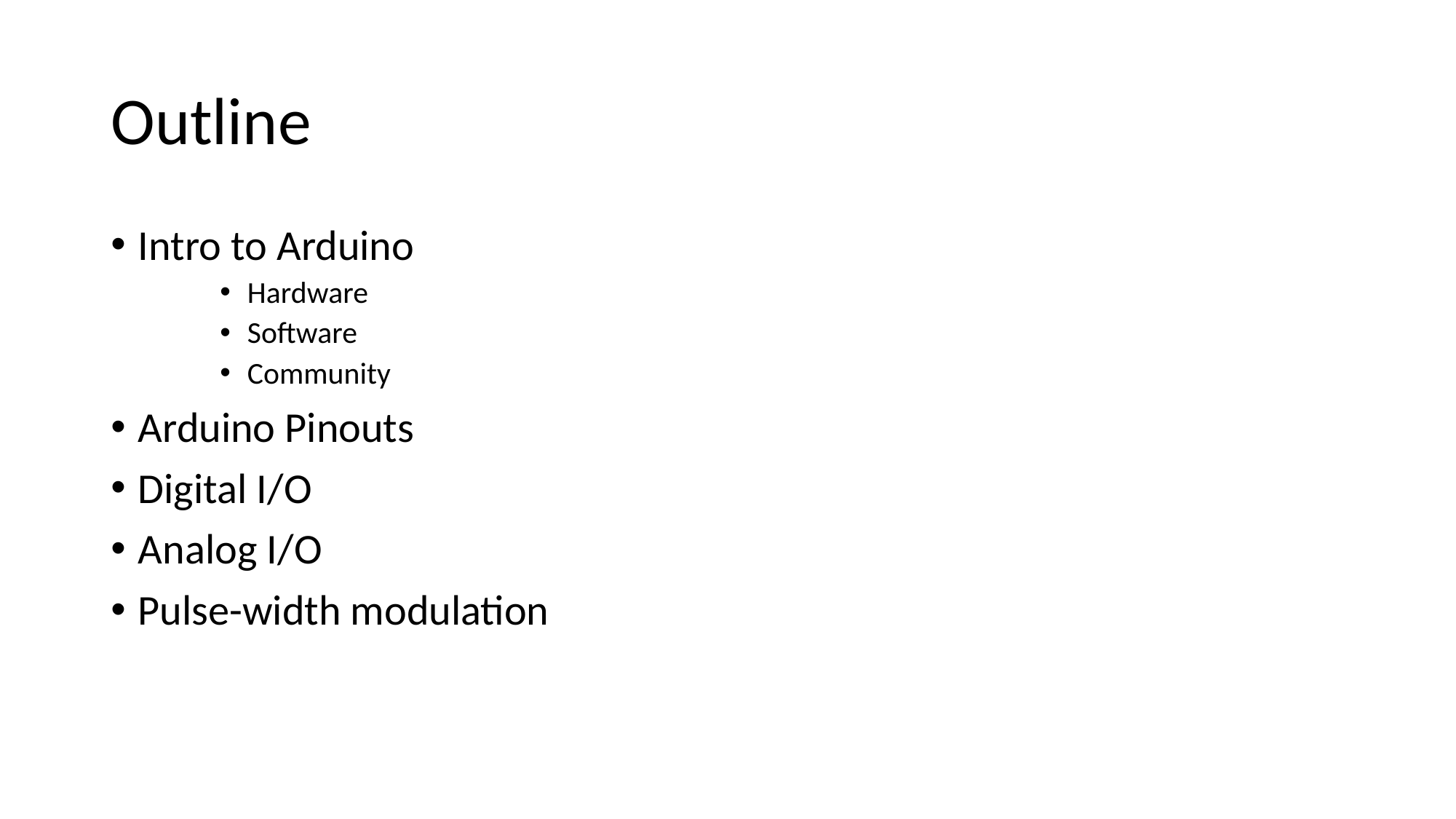

# Outline
Intro to Arduino
Hardware
Software
Community
Arduino Pinouts
Digital I/O
Analog I/O
Pulse-width modulation